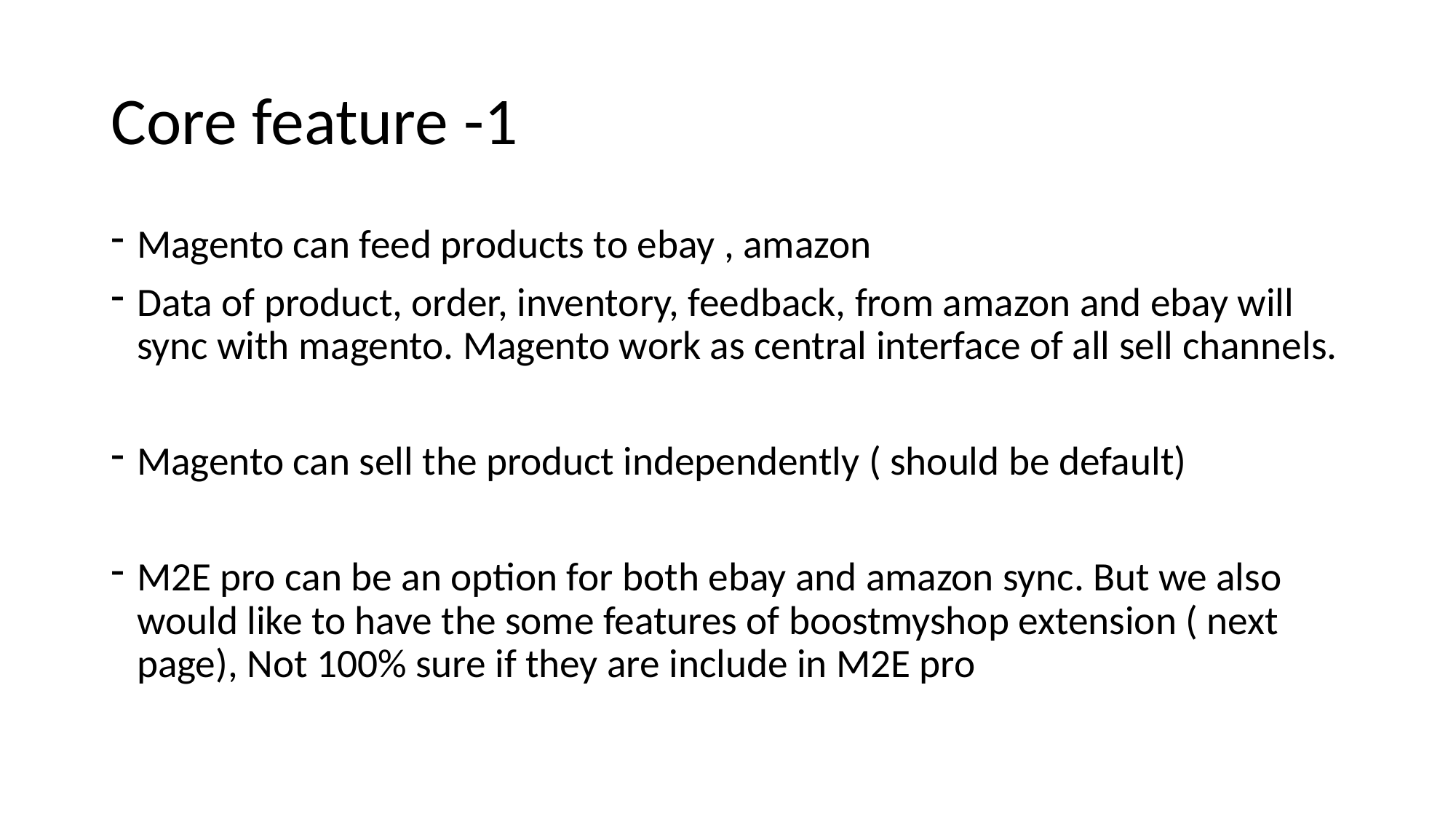

# Core feature -1
Magento can feed products to ebay , amazon
Data of product, order, inventory, feedback, from amazon and ebay will sync with magento. Magento work as central interface of all sell channels.

Magento can sell the product independently ( should be default)

M2E pro can be an option for both ebay and amazon sync. But we also would like to have the some features of boostmyshop extension ( next page), Not 100% sure if they are include in M2E pro